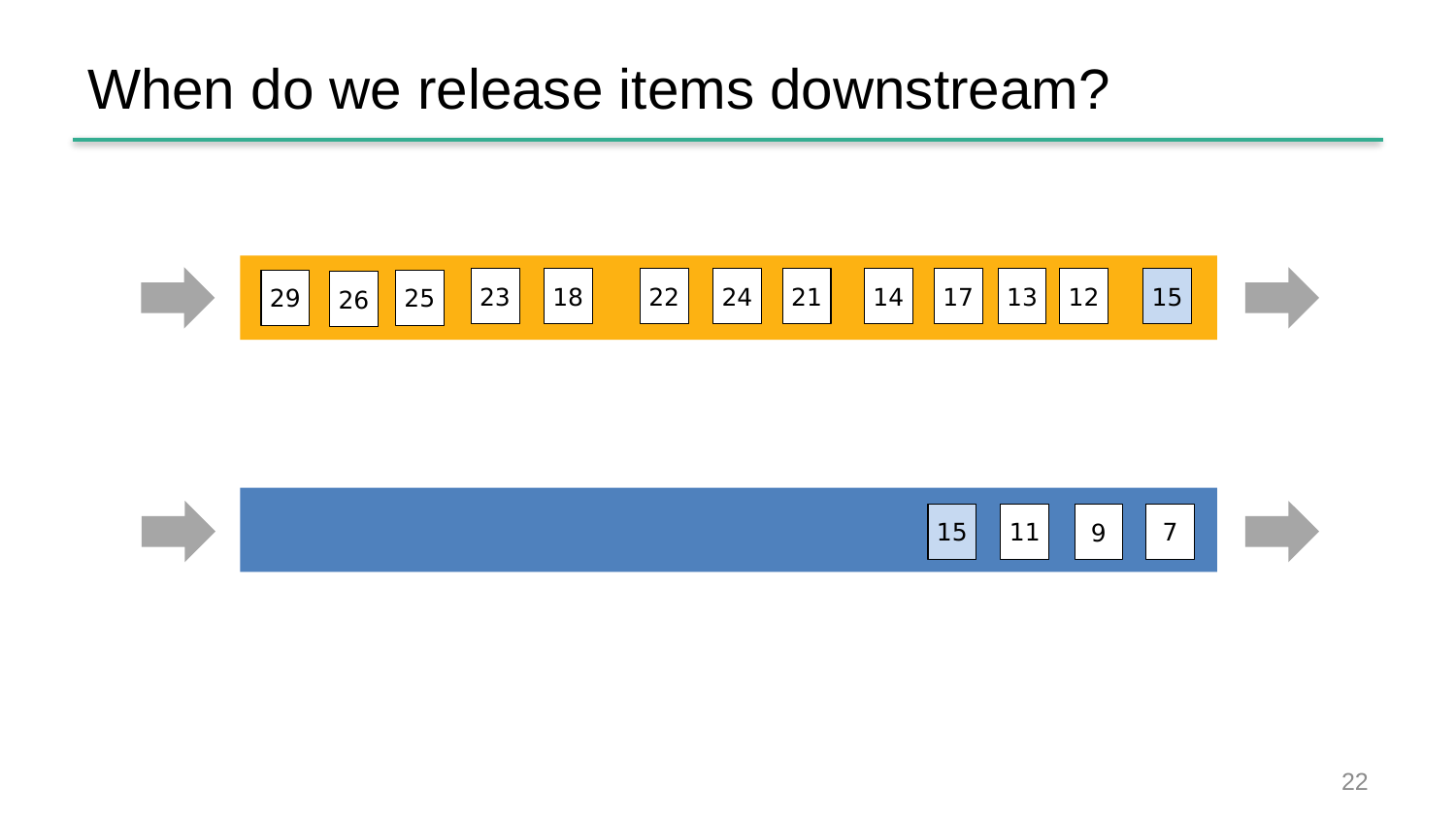

# When do we release items downstream?

23
18
22
24
21
14
17
13
12
15
29
25
26

15
11
7
9
22